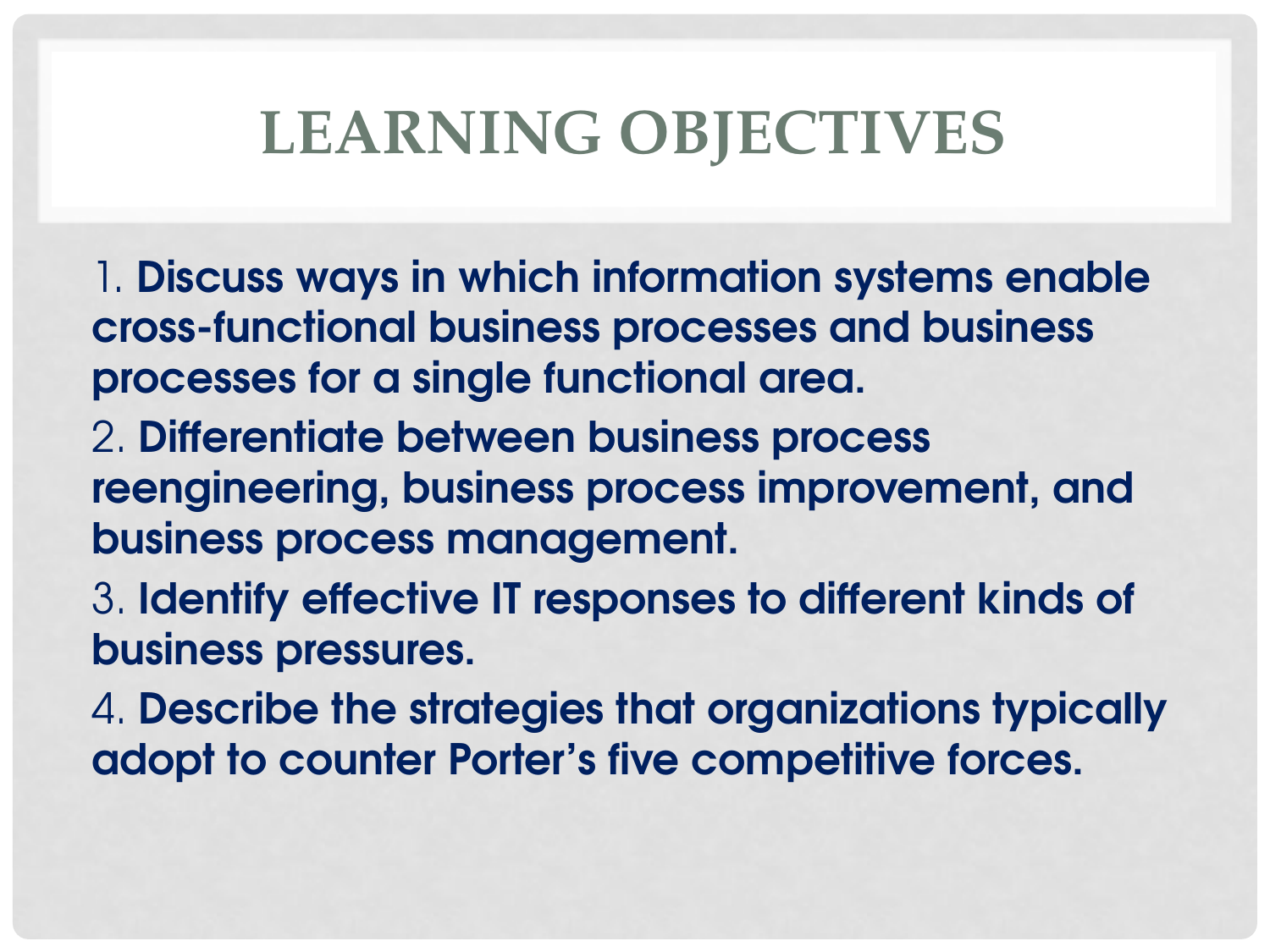

# LEARNING OBJECTIVES
1. Discuss ways in which information systems enable cross-functional business processes and business processes for a single functional area.
2. Differentiate between business process reengineering, business process improvement, and business process management.
3. Identify effective IT responses to different kinds of business pressures.
4. Describe the strategies that organizations typically adopt to counter Porter’s five competitive forces.